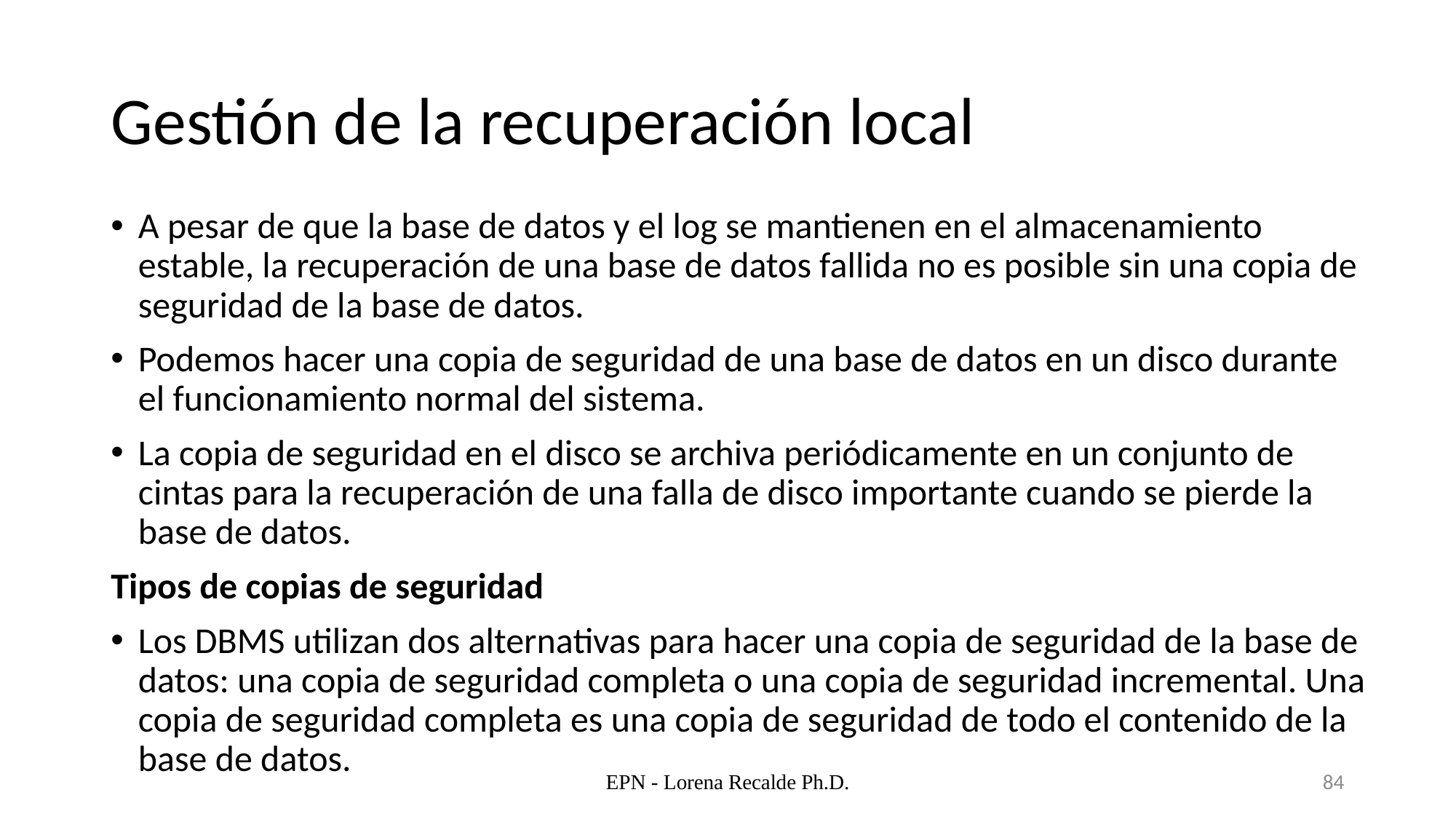

# Gestión de la recuperación local
A pesar de que la base de datos y el log se mantienen en el almacenamiento estable, la recuperación de una base de datos fallida no es posible sin una copia de seguridad de la base de datos.
Podemos hacer una copia de seguridad de una base de datos en un disco durante el funcionamiento normal del sistema.
La copia de seguridad en el disco se archiva periódicamente en un conjunto de cintas para la recuperación de una falla de disco importante cuando se pierde la base de datos.
Tipos de copias de seguridad
Los DBMS utilizan dos alternativas para hacer una copia de seguridad de la base de datos: una copia de seguridad completa o una copia de seguridad incremental. Una copia de seguridad completa es una copia de seguridad de todo el contenido de la base de datos.
EPN - Lorena Recalde Ph.D.
84